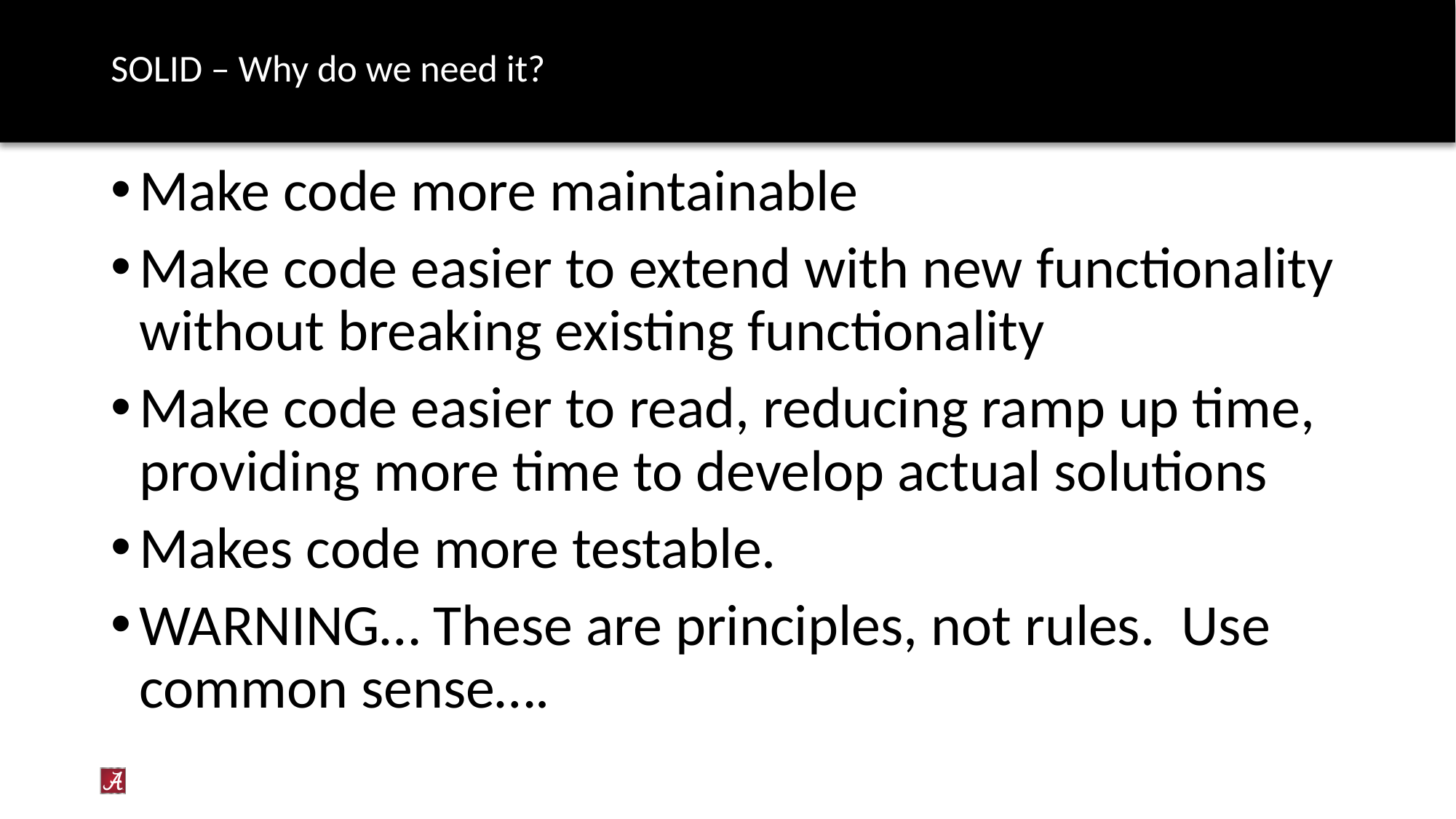

# SOLID – Why do we need it?
Make code more maintainable
Make code easier to extend with new functionality without breaking existing functionality
Make code easier to read, reducing ramp up time, providing more time to develop actual solutions
Makes code more testable.
WARNING… These are principles, not rules.  Use common sense….